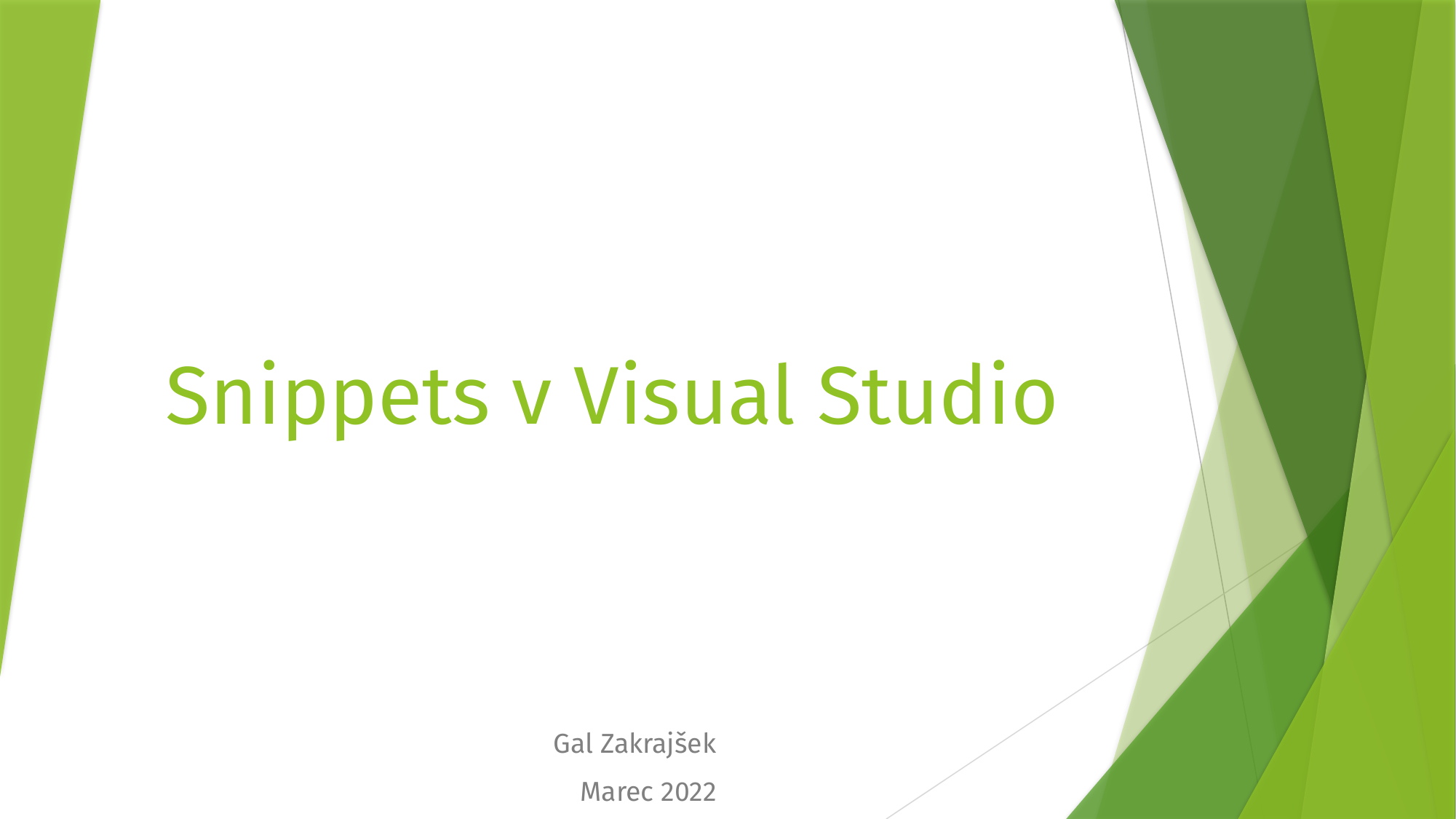

# Snippets v Visual Studio
Gal Zakrajšek
Marec 2022